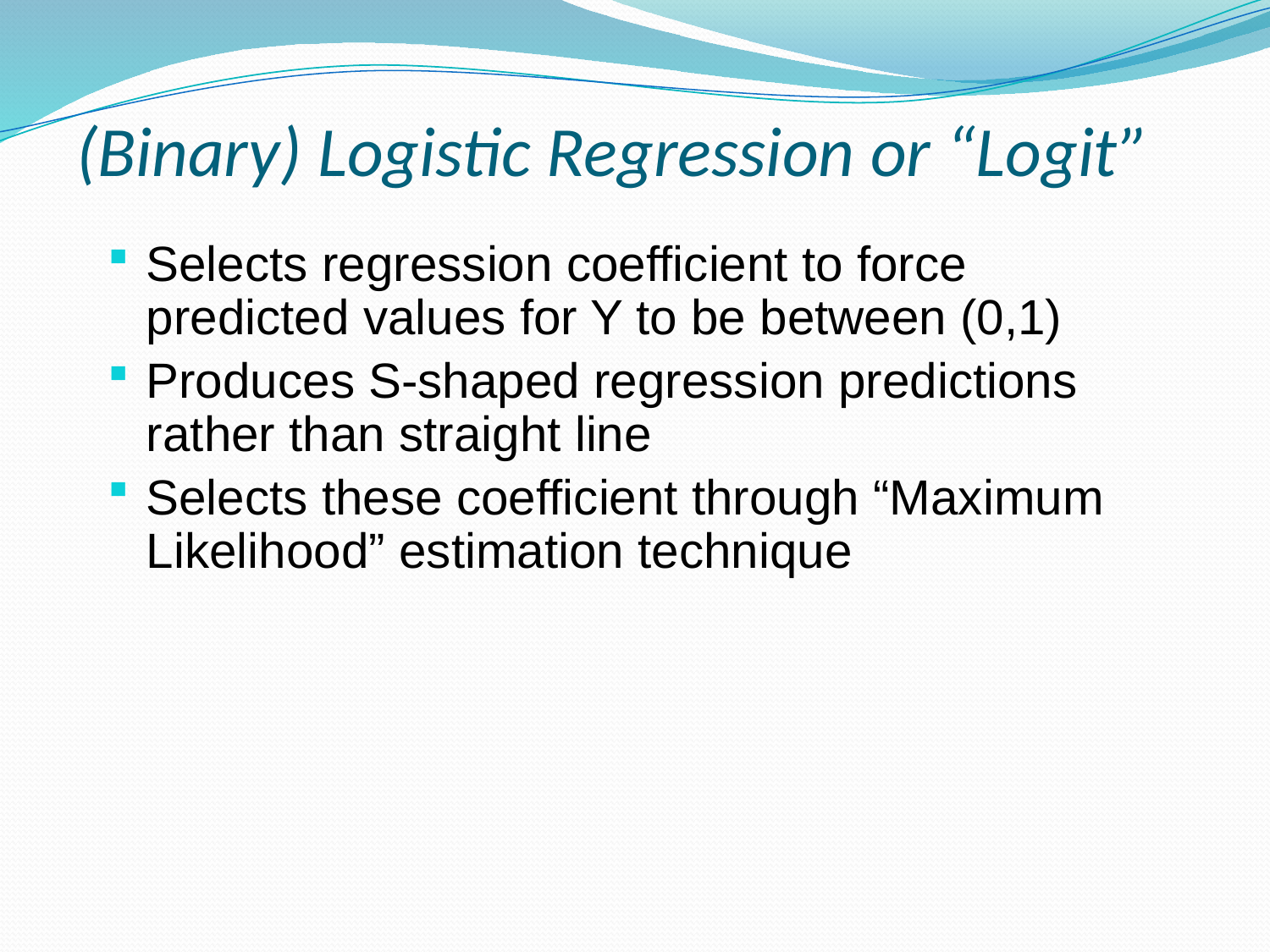

# (Binary) Logistic Regression or “Logit”
Selects regression coefficient to force predicted values for Y to be between (0,1)
Produces S-shaped regression predictions rather than straight line
Selects these coefficient through “Maximum Likelihood” estimation technique